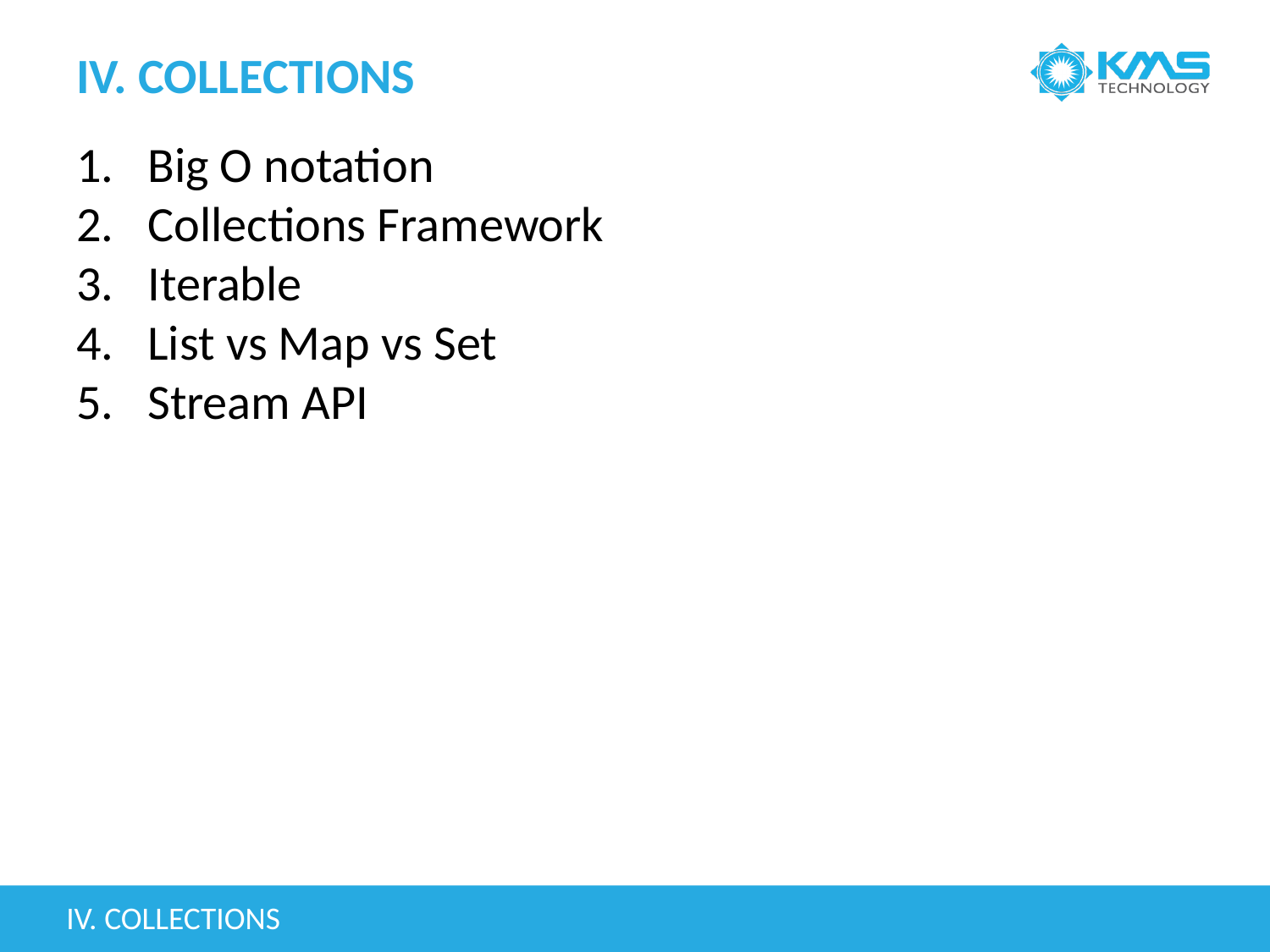

# IV. COLLECTIONS
Big O notation
Collections Framework
Iterable
List vs Map vs Set
Stream API

IV. COLLECTIONS